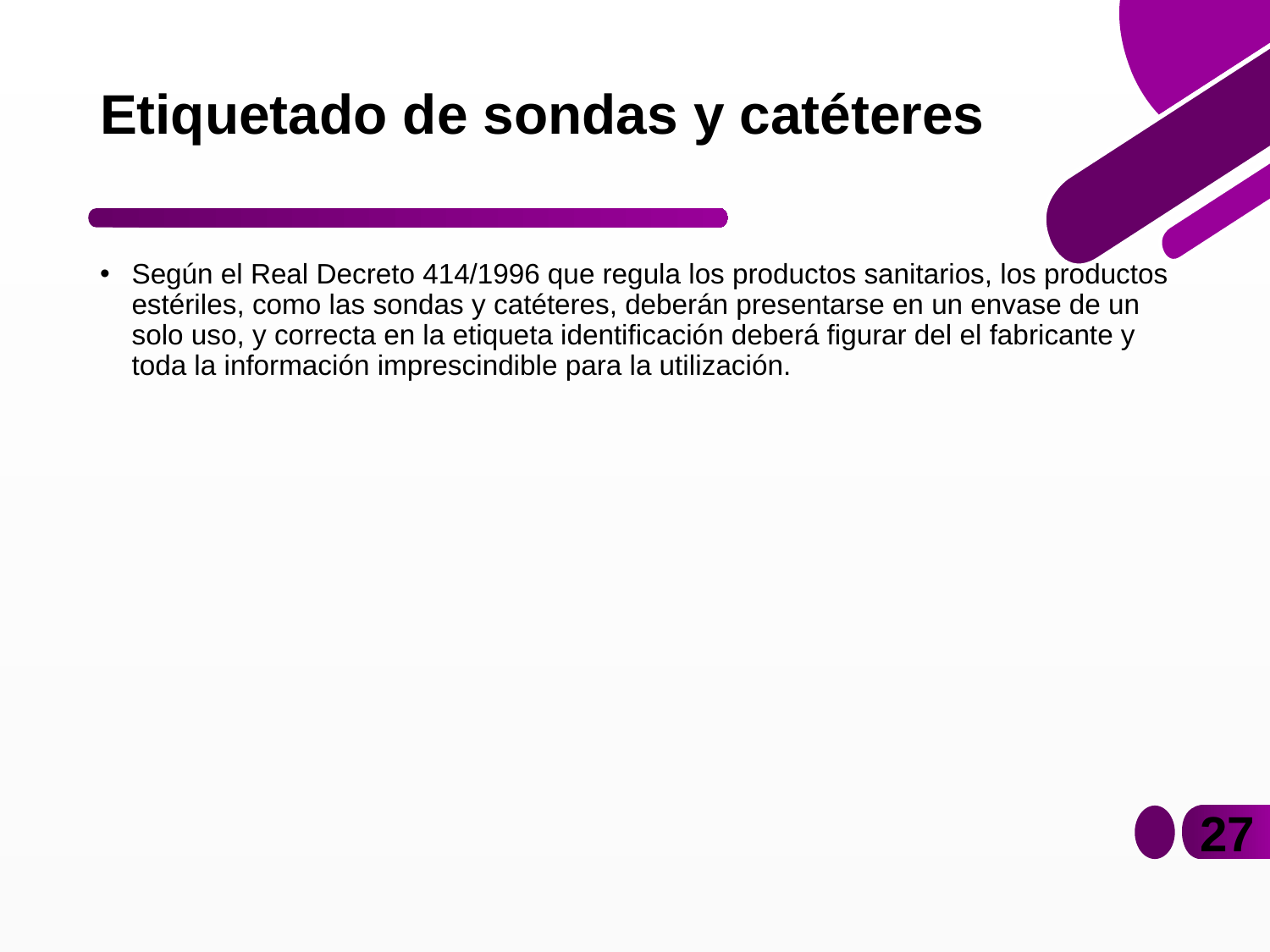

# Etiquetado de sondas y catéteres
Según el Real Decreto 414/1996 que regula los productos sanitarios, los productos estériles, como las sondas y catéteres, deberán presentarse en un envase de un solo uso, y correcta en la etiqueta identificación deberá figurar del el fabricante y toda la información imprescindible para la utilización.
27